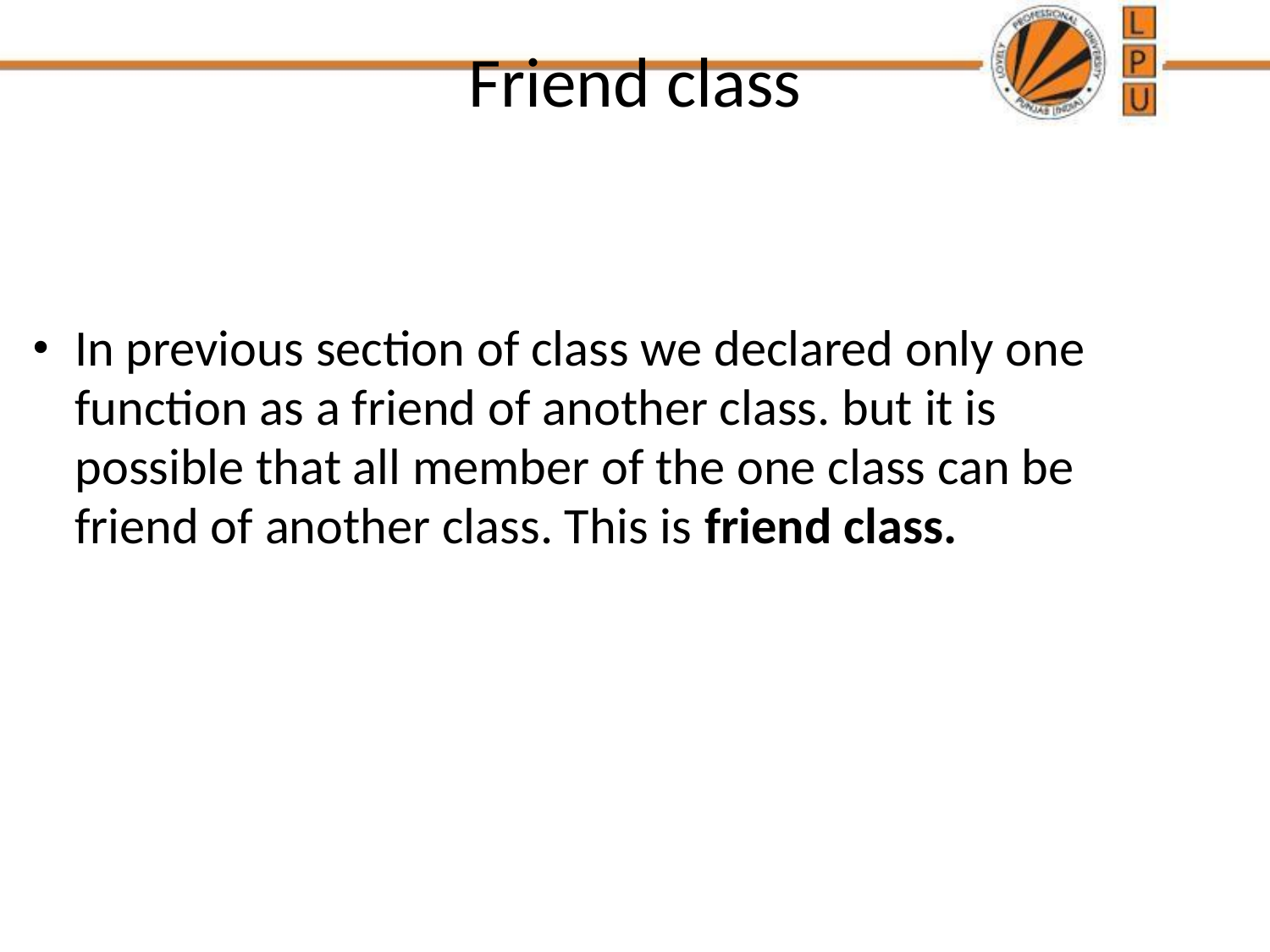

# Friend class
In previous section of class we declared only one function as a friend of another class. but it is possible that all member of the one class can be friend of another class. This is friend class.